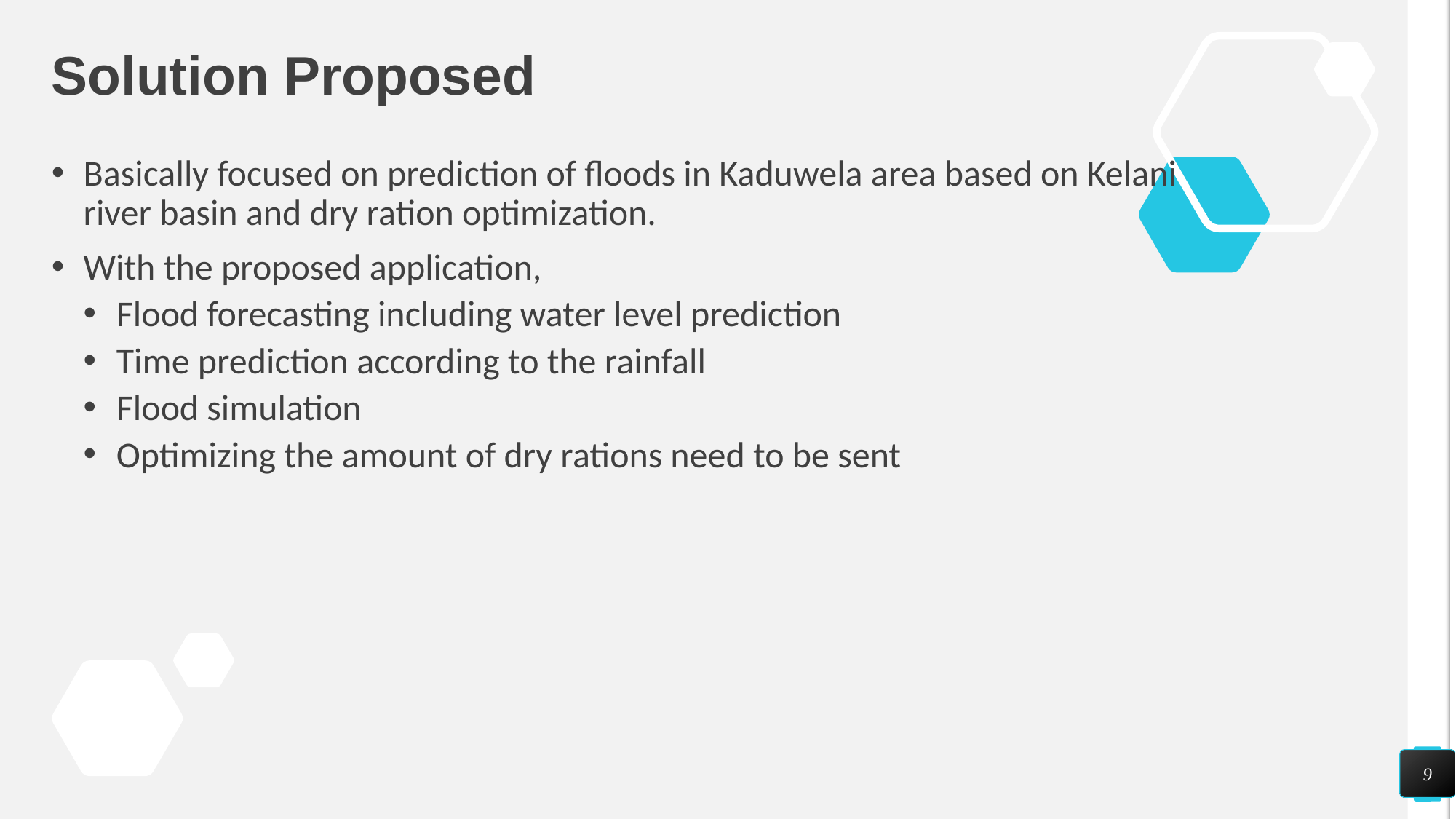

# Solution Proposed
Basically focused on prediction of floods in Kaduwela area based on Kelani river basin and dry ration optimization.
With the proposed application,
Flood forecasting including water level prediction
Time prediction according to the rainfall
Flood simulation
Optimizing the amount of dry rations need to be sent
9